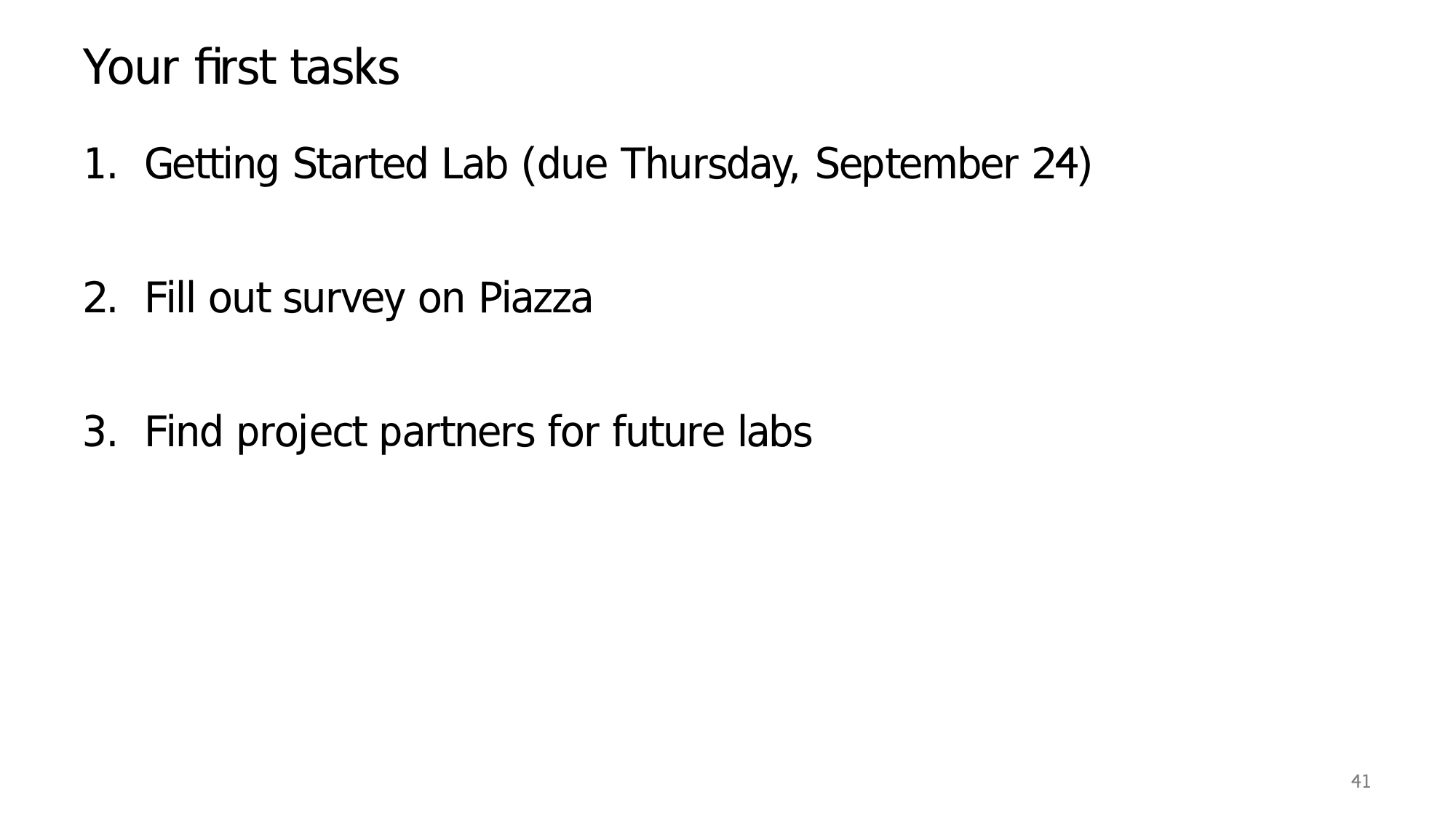

# Your first tasks
Getting Started Lab (due Thursday, September 24)

Fill out survey on Piazza

Find project partners for future labs
41